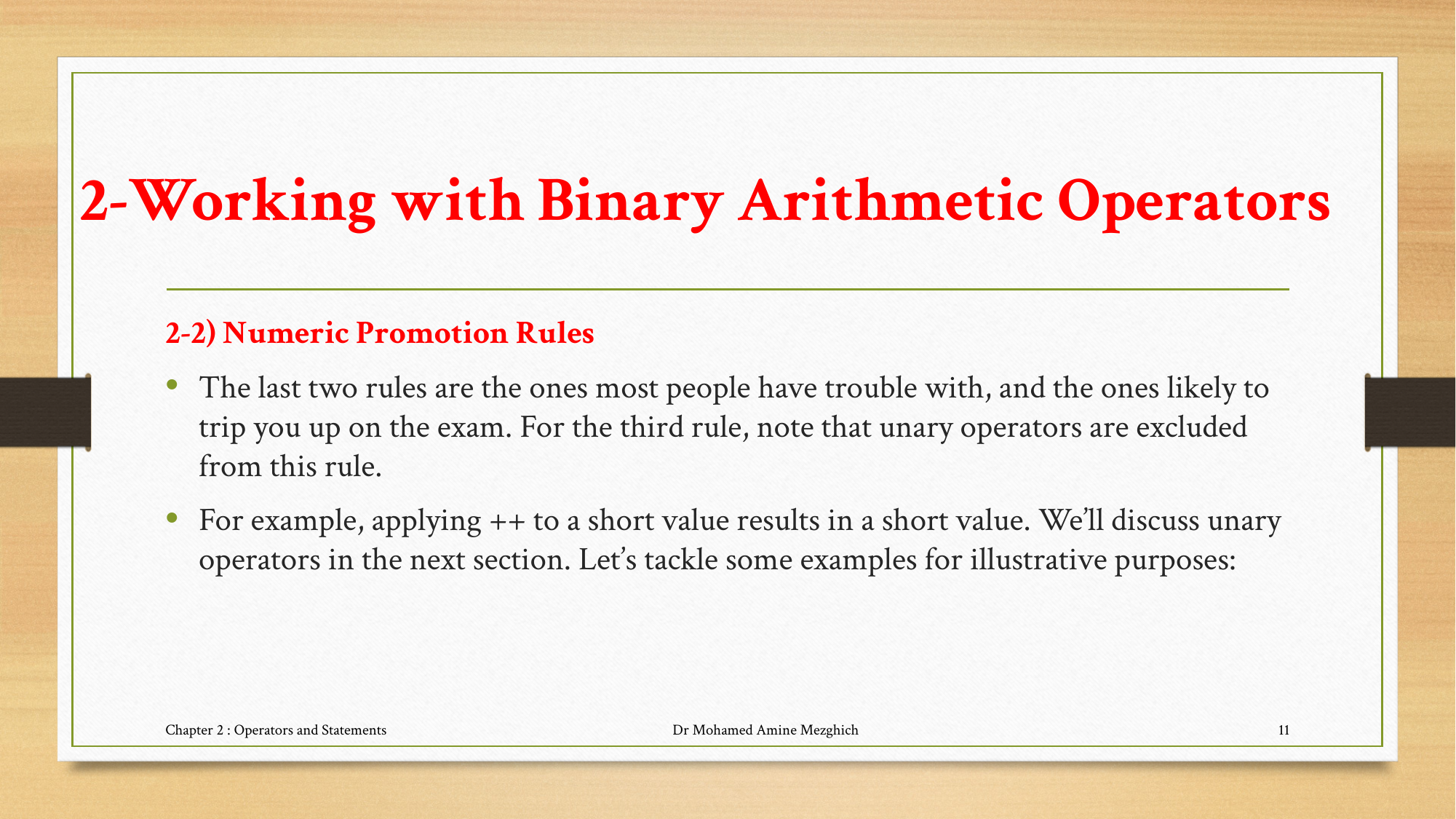

# 2-Working with Binary Arithmetic Operators
2-2) Numeric Promotion Rules
The last two rules are the ones most people have trouble with, and the ones likely to trip you up on the exam. For the third rule, note that unary operators are excluded from this rule.
For example, applying ++ to a short value results in a short value. We’ll discuss unary operators in the next section. Let’s tackle some examples for illustrative purposes:
Chapter 2 : Operators and Statements                                                                                   Dr Mohamed Amine Mezghich
11